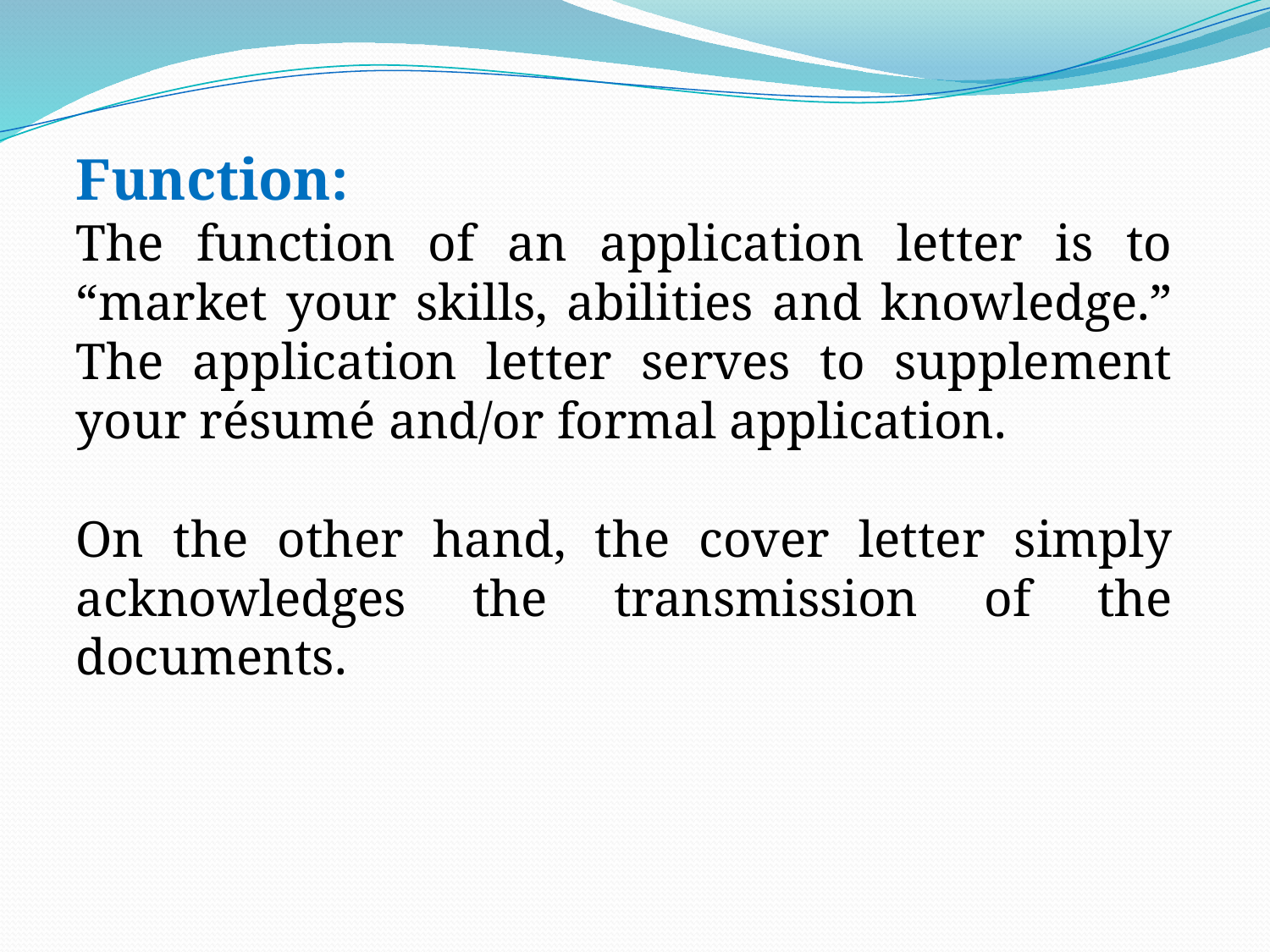

Function:
The function of an application letter is to “market your skills, abilities and knowledge.” The application letter serves to supplement your résumé and/or formal application.

On the other hand, the cover letter simply acknowledges the transmission of the documents.